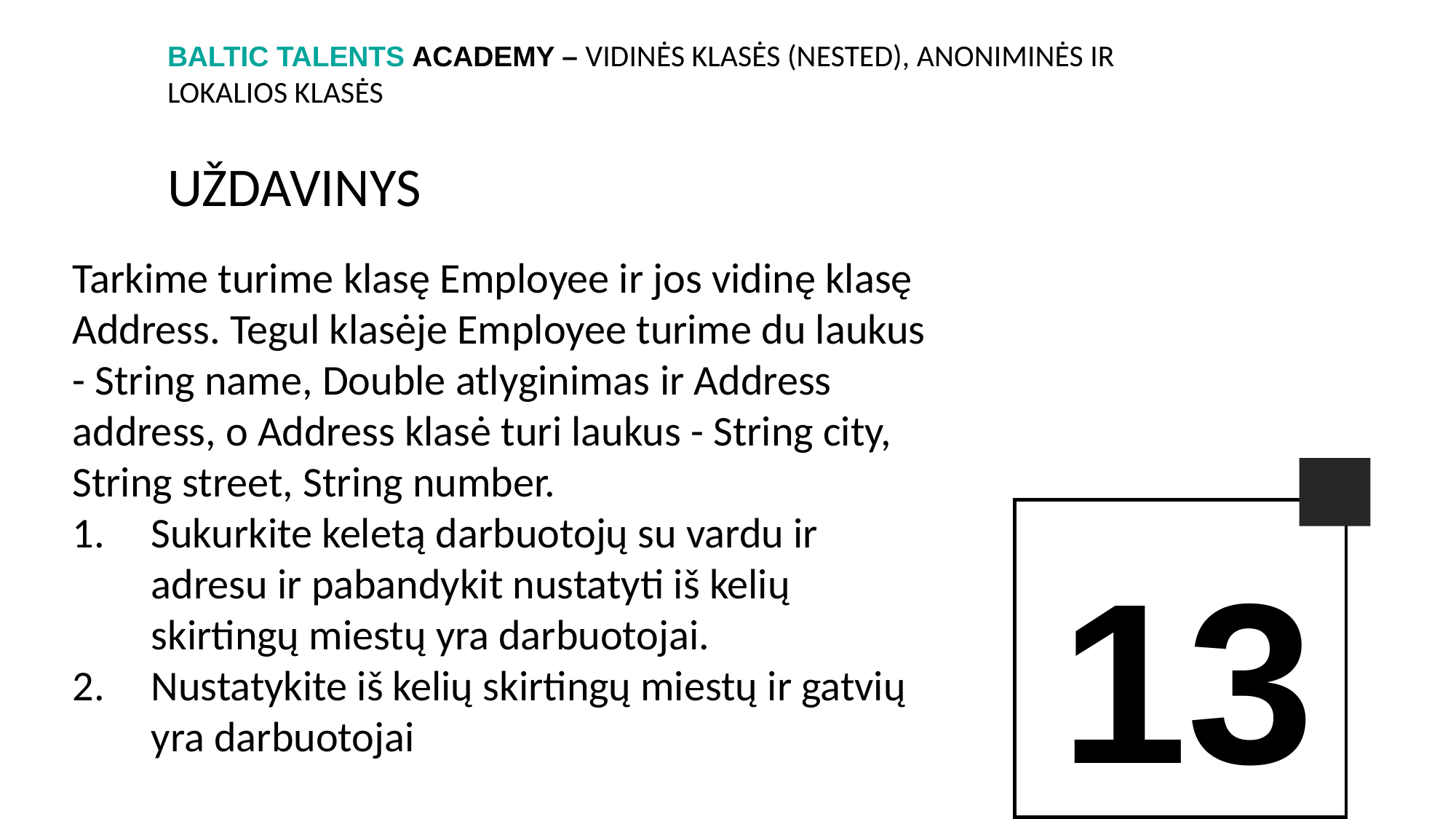

BALTIc TALENTs AcADEMy – Vidinės klasės (nested), anoniminės ir lokalios klasės
uždavinys
Tarkime turime klasę Employee ir jos vidinę klasę Address. Tegul klasėje Employee turime du laukus - String name, Double atlyginimas ir Address address, o Address klasė turi laukus - String city, String street, String number.
Sukurkite keletą darbuotojų su vardu ir adresu ir pabandykit nustatyti iš kelių skirtingų miestų yra darbuotojai.
Nustatykite iš kelių skirtingų miestų ir gatvių yra darbuotojai

13